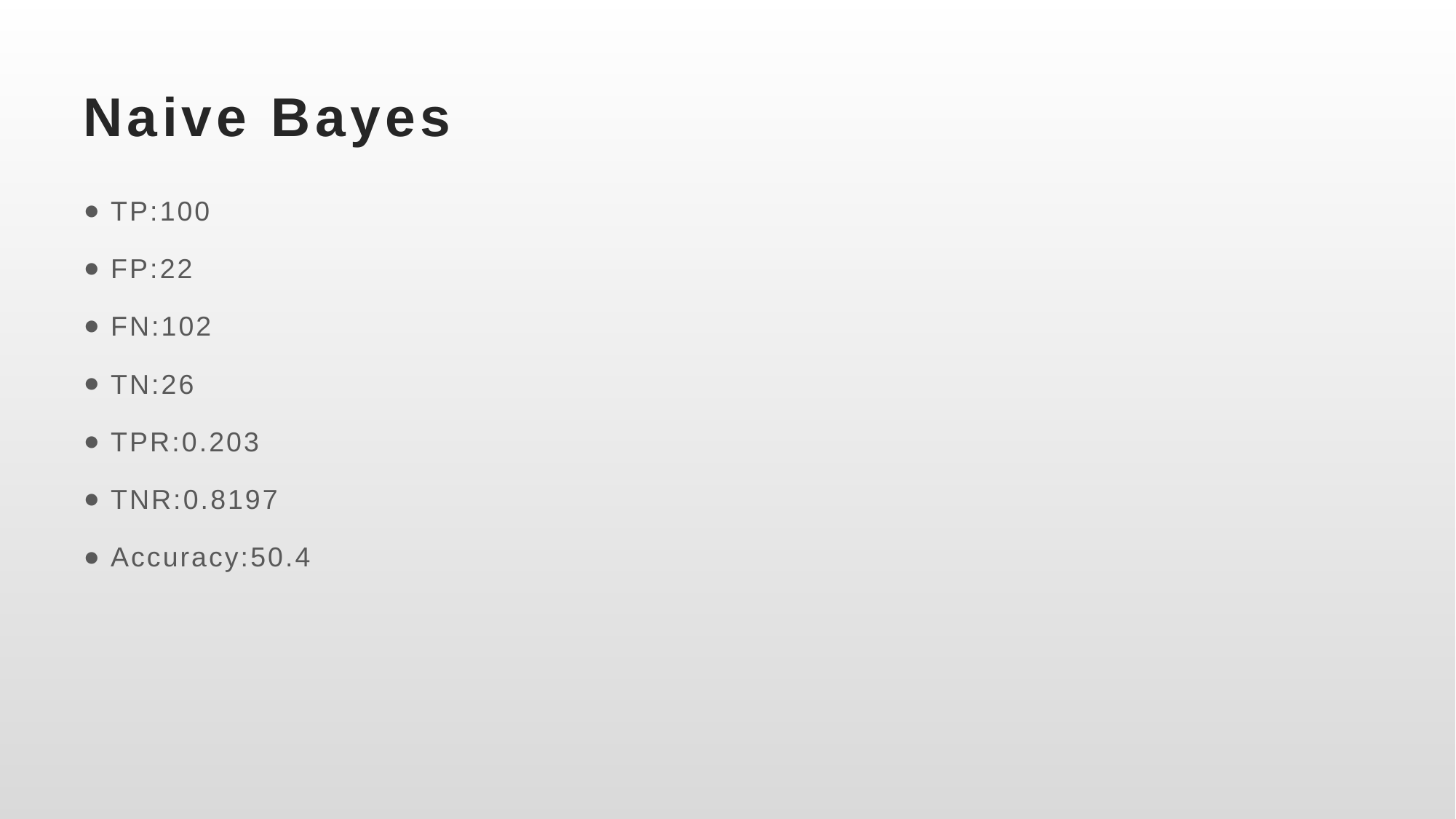

# Naive Bayes
TP:100
FP:22
FN:102
TN:26
TPR:0.203
TNR:0.8197
Accuracy:50.4